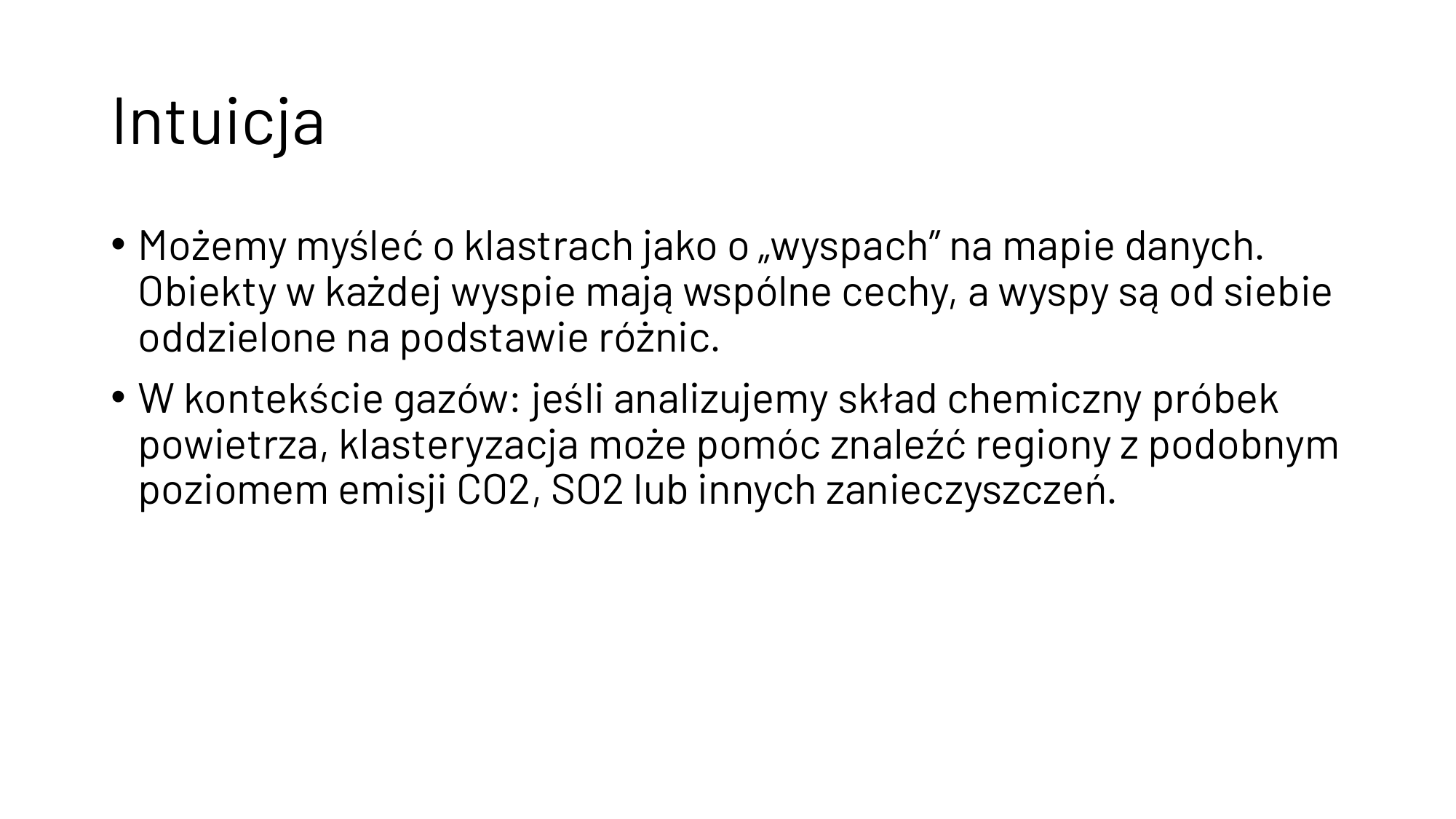

# Intuicja
Możemy myśleć o klastrach jako o „wyspach” na mapie danych. Obiekty w każdej wyspie mają wspólne cechy, a wyspy są od siebie oddzielone na podstawie różnic.
W kontekście gazów: jeśli analizujemy skład chemiczny próbek powietrza, klasteryzacja może pomóc znaleźć regiony z podobnym poziomem emisji CO2, SO2 lub innych zanieczyszczeń.